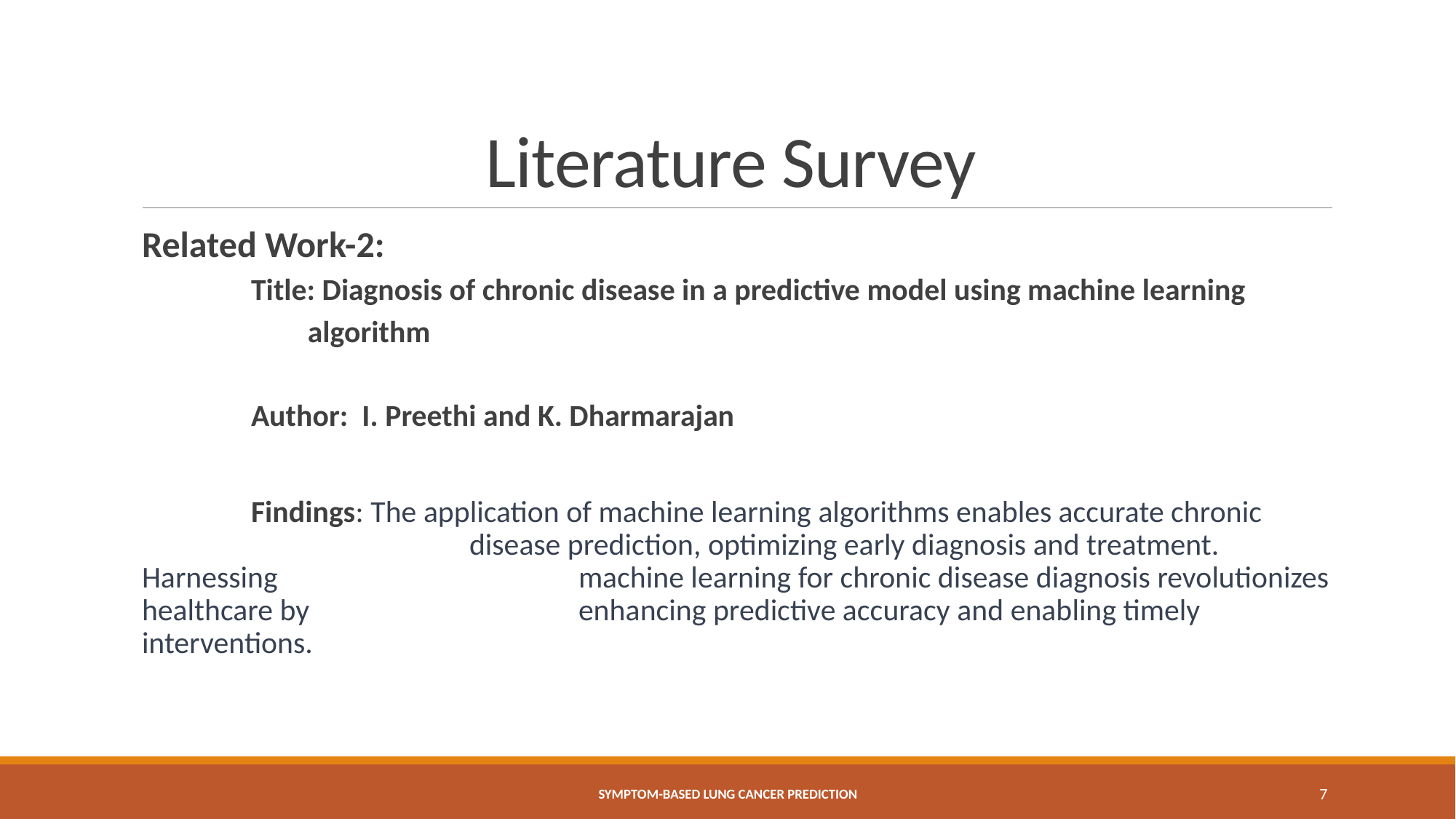

# Literature Survey
Related Work-2:
	Title: Diagnosis of chronic disease in a predictive model using machine learning
                        algorithm

	Author:  I. Preethi and K. Dharmarajan

	Findings: The application of machine learning algorithms enables accurate chronic 			disease prediction, optimizing early diagnosis and treatment. Harnessing 			machine learning for chronic disease diagnosis revolutionizes healthcare by 			enhancing predictive accuracy and enabling timely interventions.
SYMPTOM-BASED LUNG CANCER PREDICTION
7